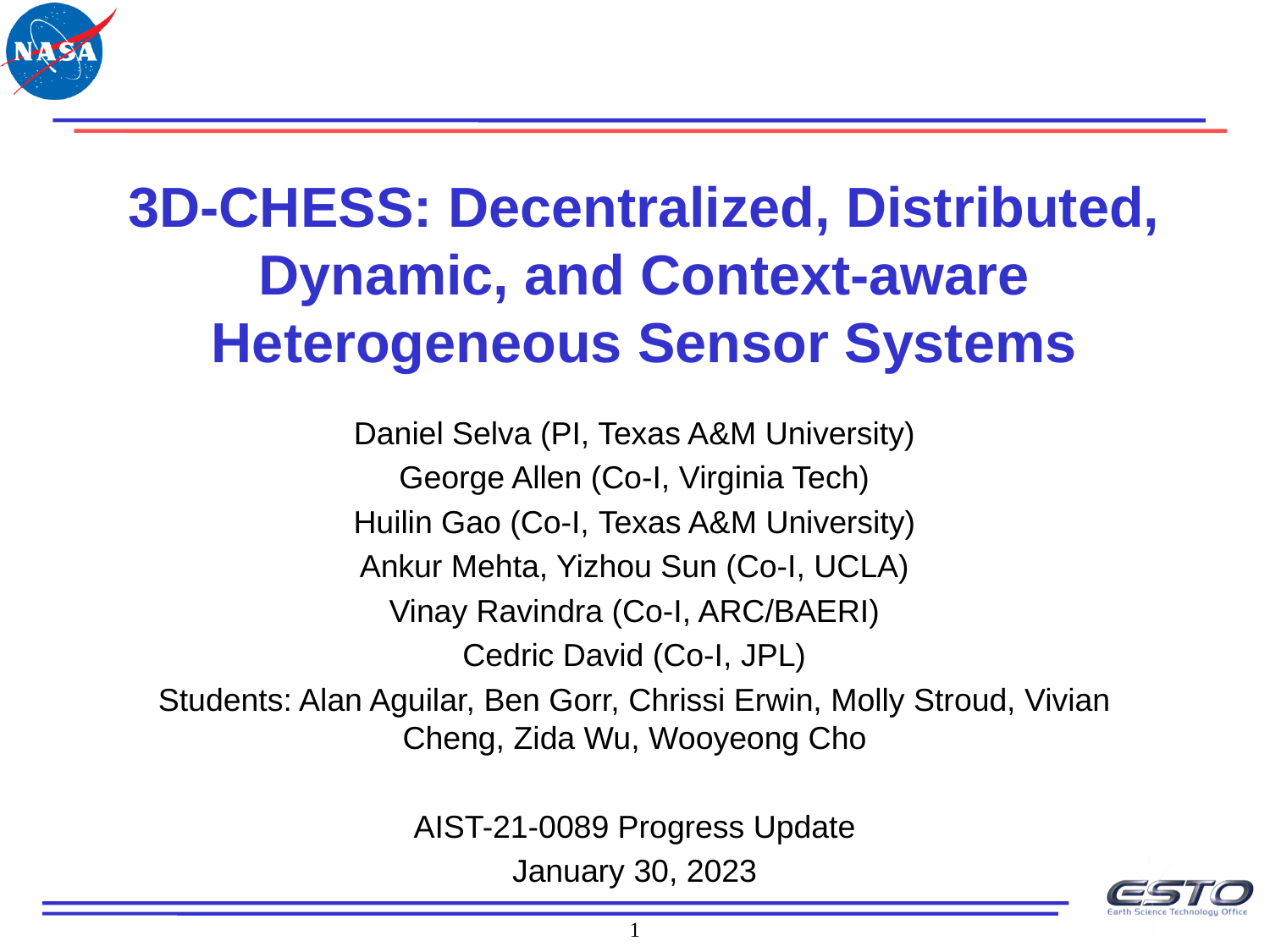

# 3D-CHESS: Decentralized, Distributed, Dynamic, and Context-aware Heterogeneous Sensor Systems
Daniel Selva (PI, Texas A&M University)
George Allen (Co-I, Virginia Tech)
Huilin Gao (Co-I, Texas A&M University)
Ankur Mehta, Yizhou Sun (Co-I, UCLA)
Vinay Ravindra (Co-I, ARC/BAERI)
Cedric David (Co-I, JPL)
Students: Alan Aguilar, Ben Gorr, Chrissi Erwin, Molly Stroud, Vivian Cheng, Zida Wu, Wooyeong Cho

AIST-21-0089 Progress Update
January 30, 2023